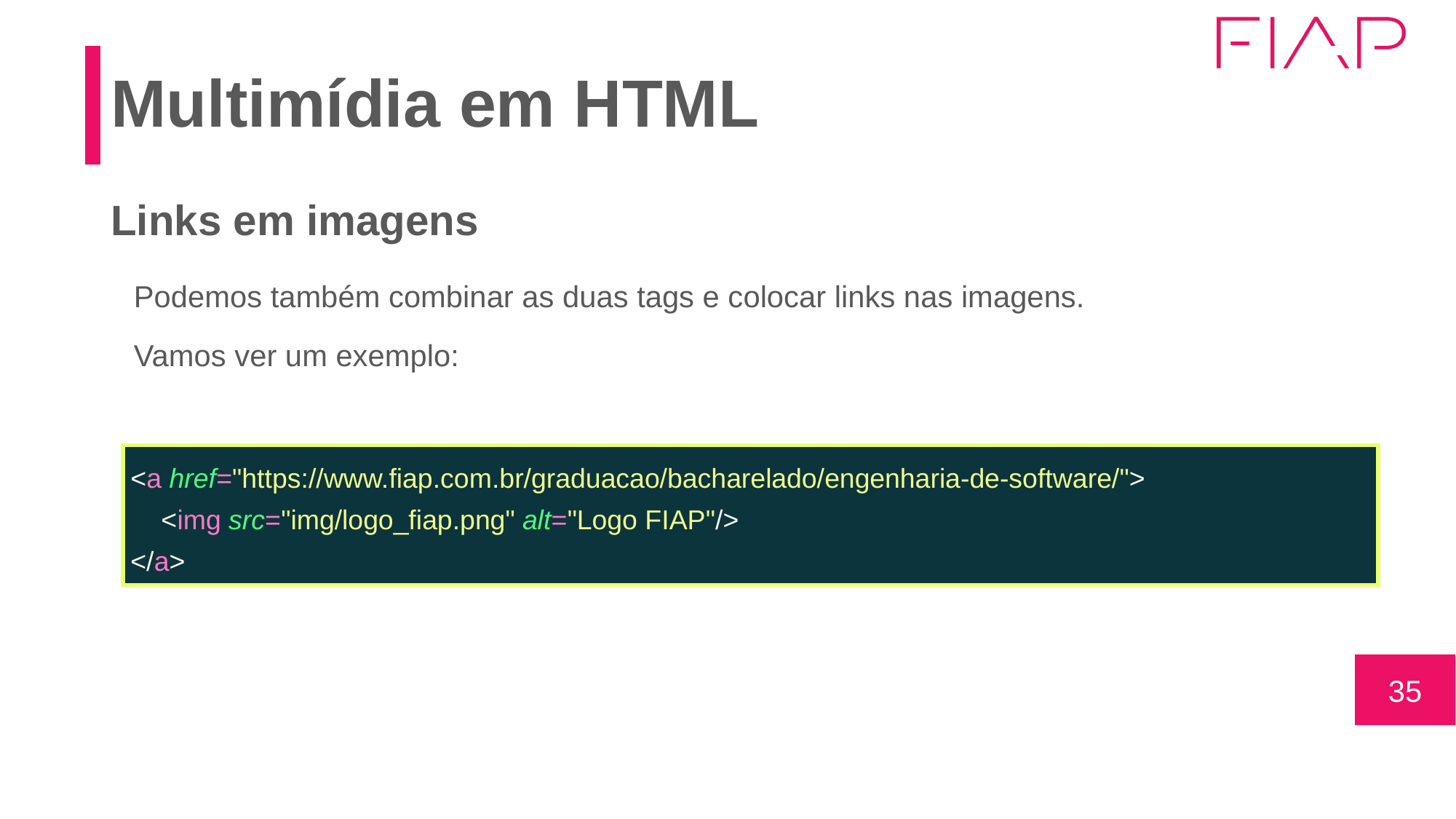

# Multimídia em HTML
Links em imagens
Podemos também combinar as duas tags e colocar links nas imagens.
Vamos ver um exemplo:
| <a href="https://www.fiap.com.br/graduacao/bacharelado/engenharia-de-software/"> <img src="img/logo\_fiap.png" alt="Logo FIAP"/> </a> |
| --- |
35